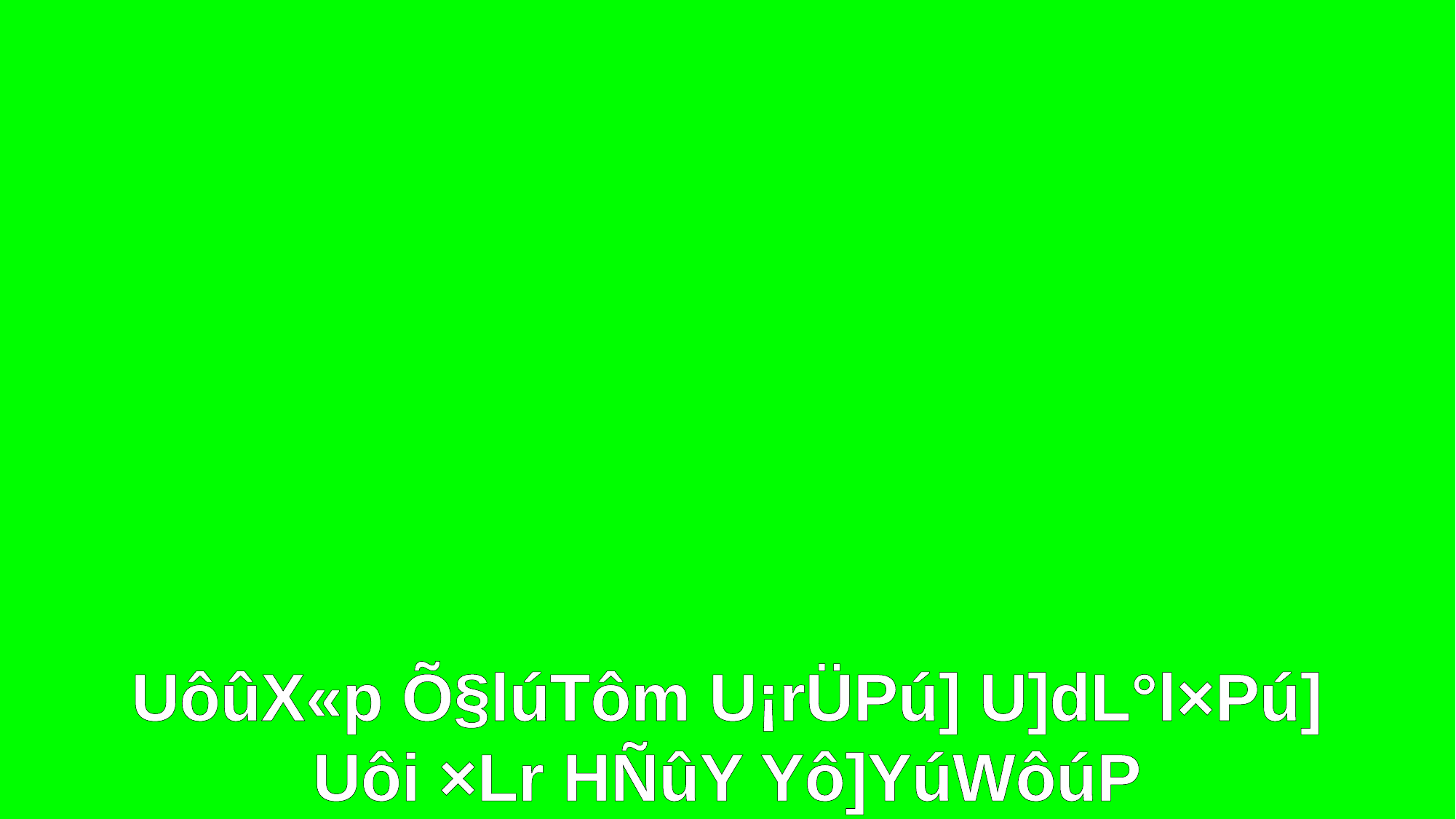

UôûX«p Õ§lúTôm U¡rÜPú] U]dL°l×Pú]
Uôi ×Lr HÑûY Yô]YúWôúP